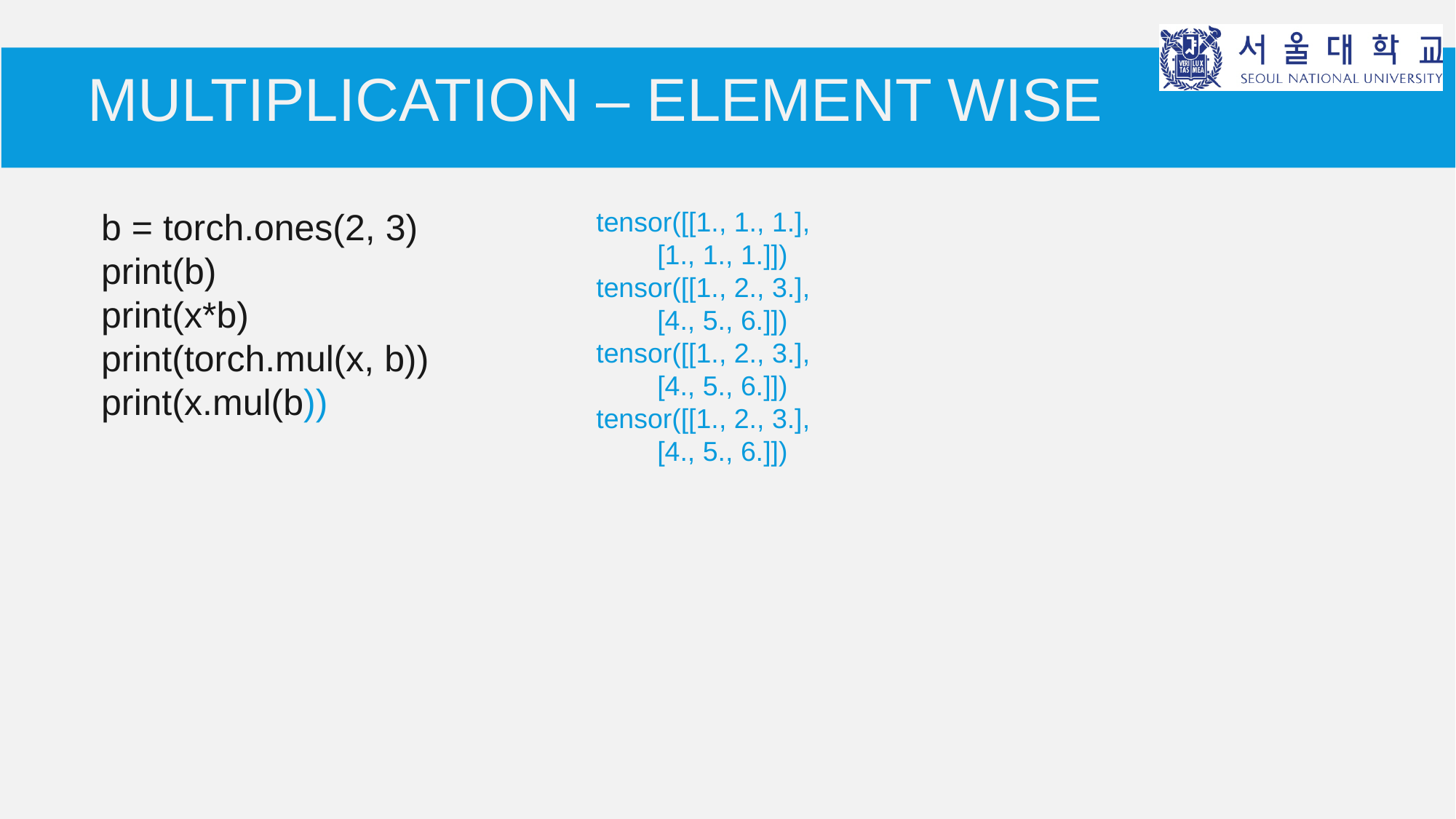

# Multiplication – element wise
b = torch.ones(2, 3)
print(b)
print(x*b)
print(torch.mul(x, b))
print(x.mul(b))
tensor([[1., 1., 1.],
        [1., 1., 1.]])
tensor([[1., 2., 3.],
        [4., 5., 6.]])
tensor([[1., 2., 3.],
        [4., 5., 6.]])
tensor([[1., 2., 3.],
        [4., 5., 6.]])